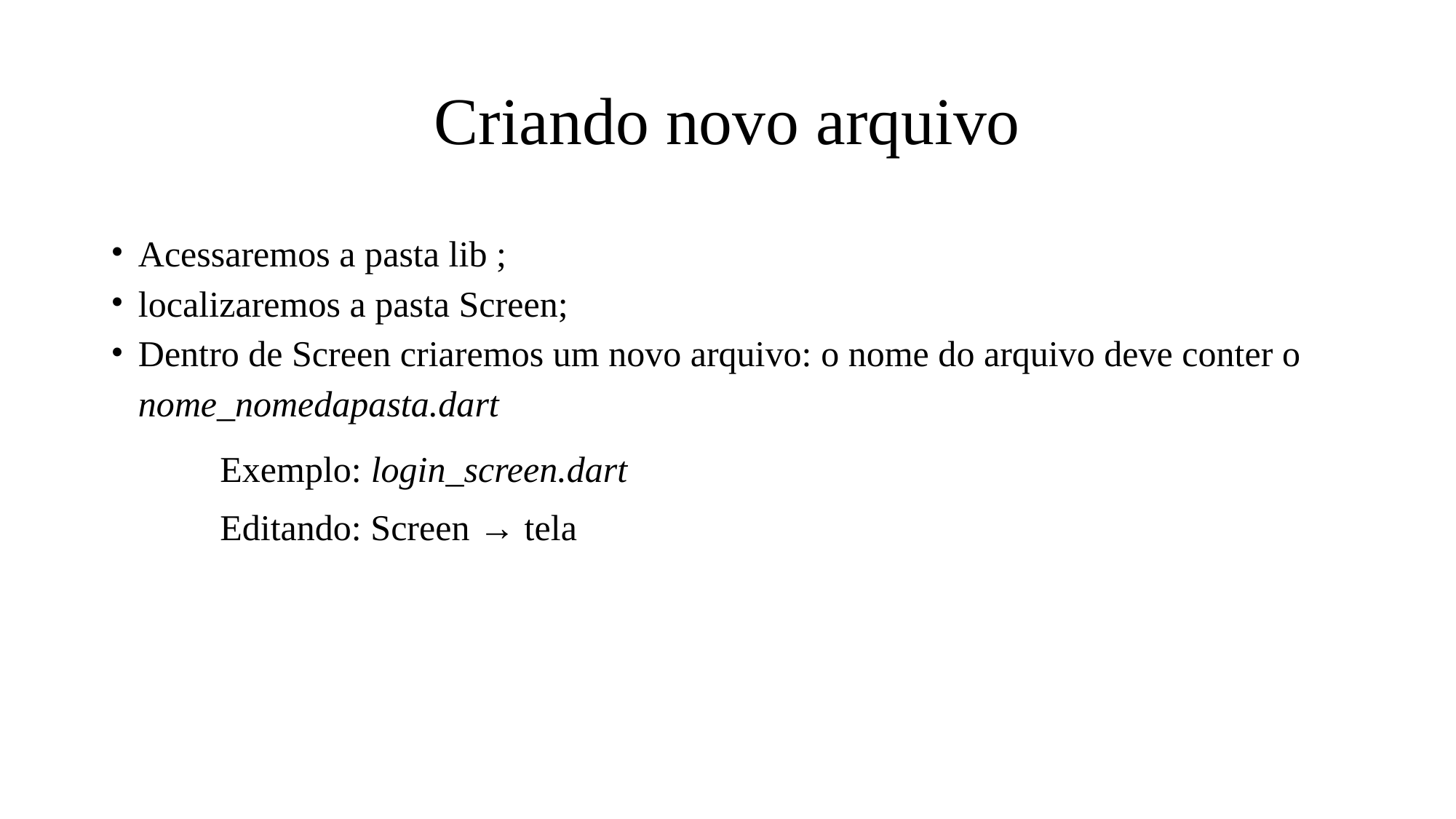

# Criando novo arquivo
Acessaremos a pasta lib ;
localizaremos a pasta Screen;
Dentro de Screen criaremos um novo arquivo: o nome do arquivo deve conter o nome_nomedapasta.dart
	Exemplo: login_screen.dart
	Editando: Screen → tela